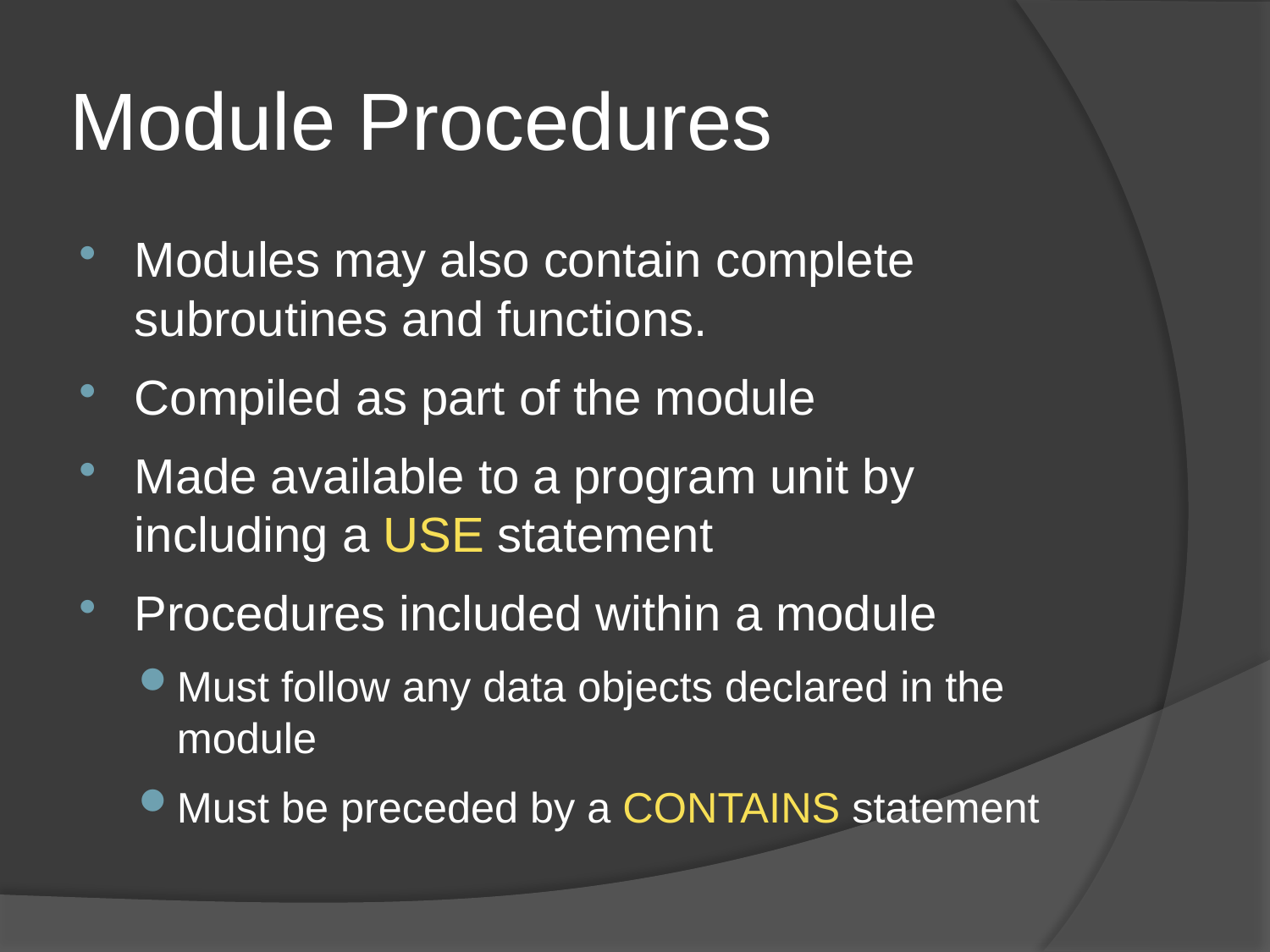

# Module Procedures
Modules may also contain complete subroutines and functions.
Compiled as part of the module
Made available to a program unit by including a USE statement
Procedures included within a module
Must follow any data objects declared in the module
Must be preceded by a CONTAINS statement